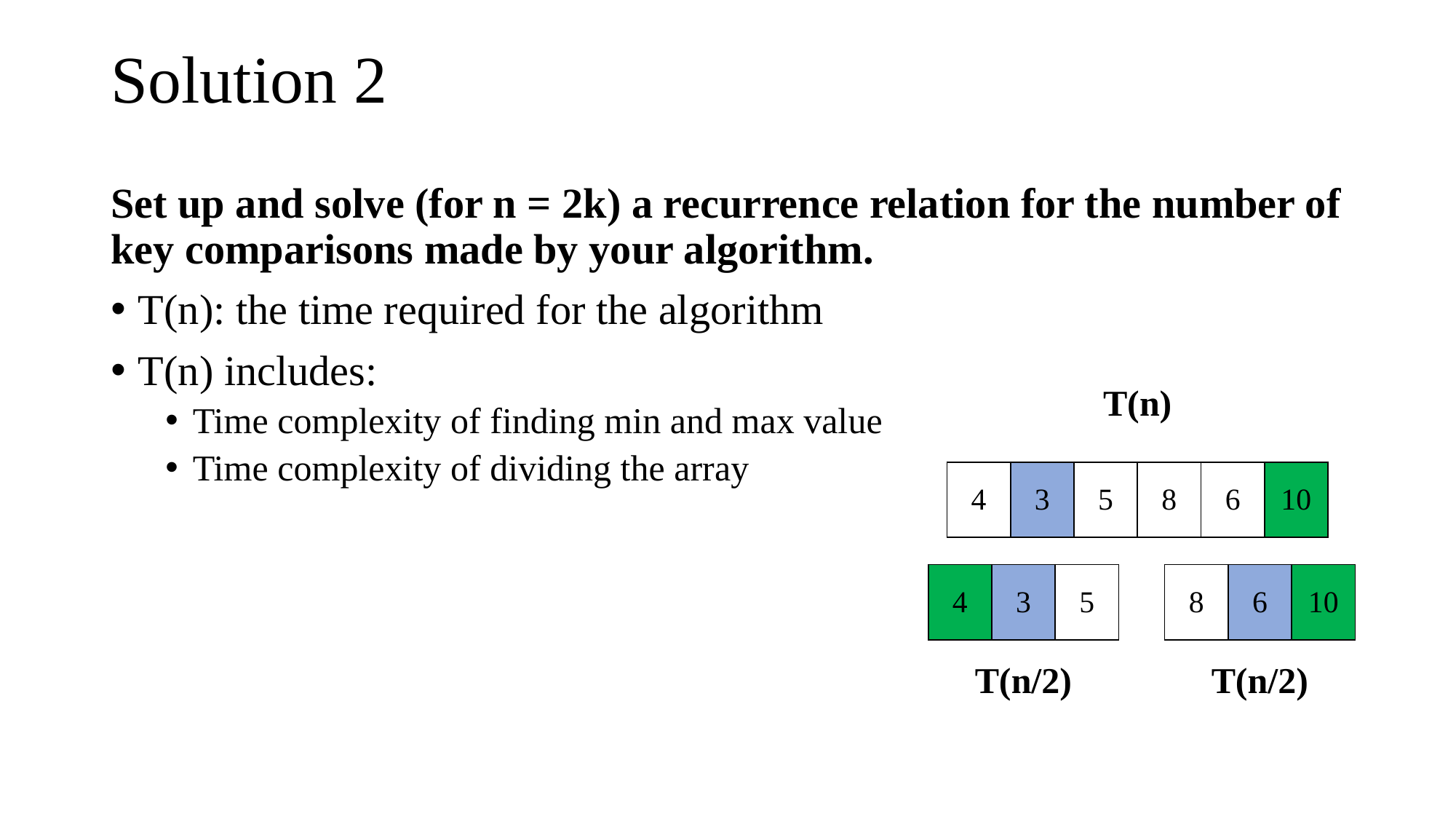

# Solution 2
Set up and solve (for n = 2k) a recurrence relation for the number of key comparisons made by your algorithm.
T(n): the time required for the algorithm
T(n) includes:
Time complexity of finding min and max value
Time complexity of dividing the array

T(n)
| 4 | 3 | 5 | 8 | 6 | 10 |
| --- | --- | --- | --- | --- | --- |
| 4 | 3 | 5 |
| --- | --- | --- |
| 8 | 6 | 10 |
| --- | --- | --- |
T(n/2)
T(n/2)